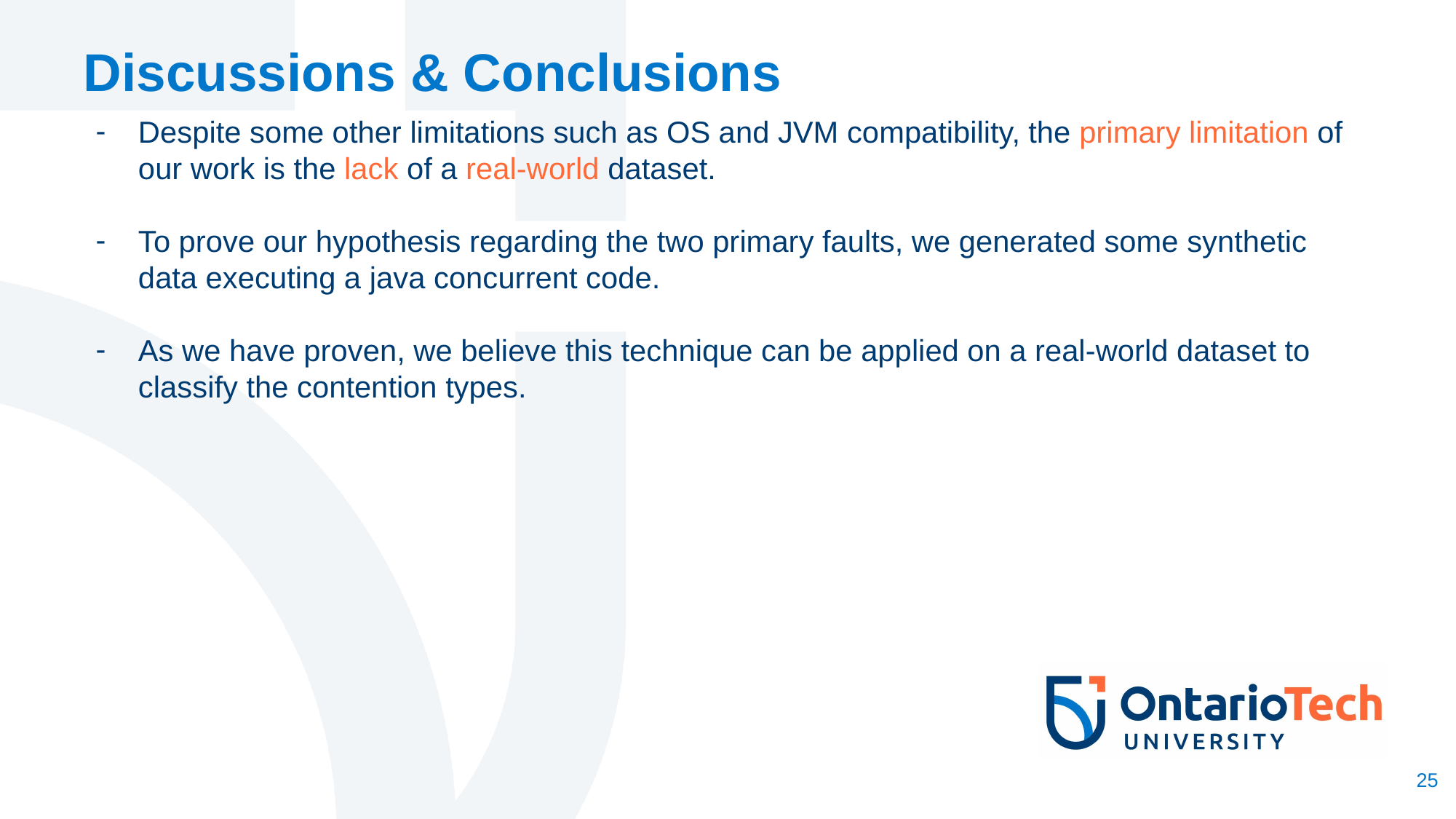

Discussions & Conclusions
Despite some other limitations such as OS and JVM compatibility, the primary limitation of our work is the lack of a real-world dataset.

To prove our hypothesis regarding the two primary faults, we generated some synthetic data executing a java concurrent code.

As we have proven, we believe this technique can be applied on a real-world dataset to classify the contention types.
25